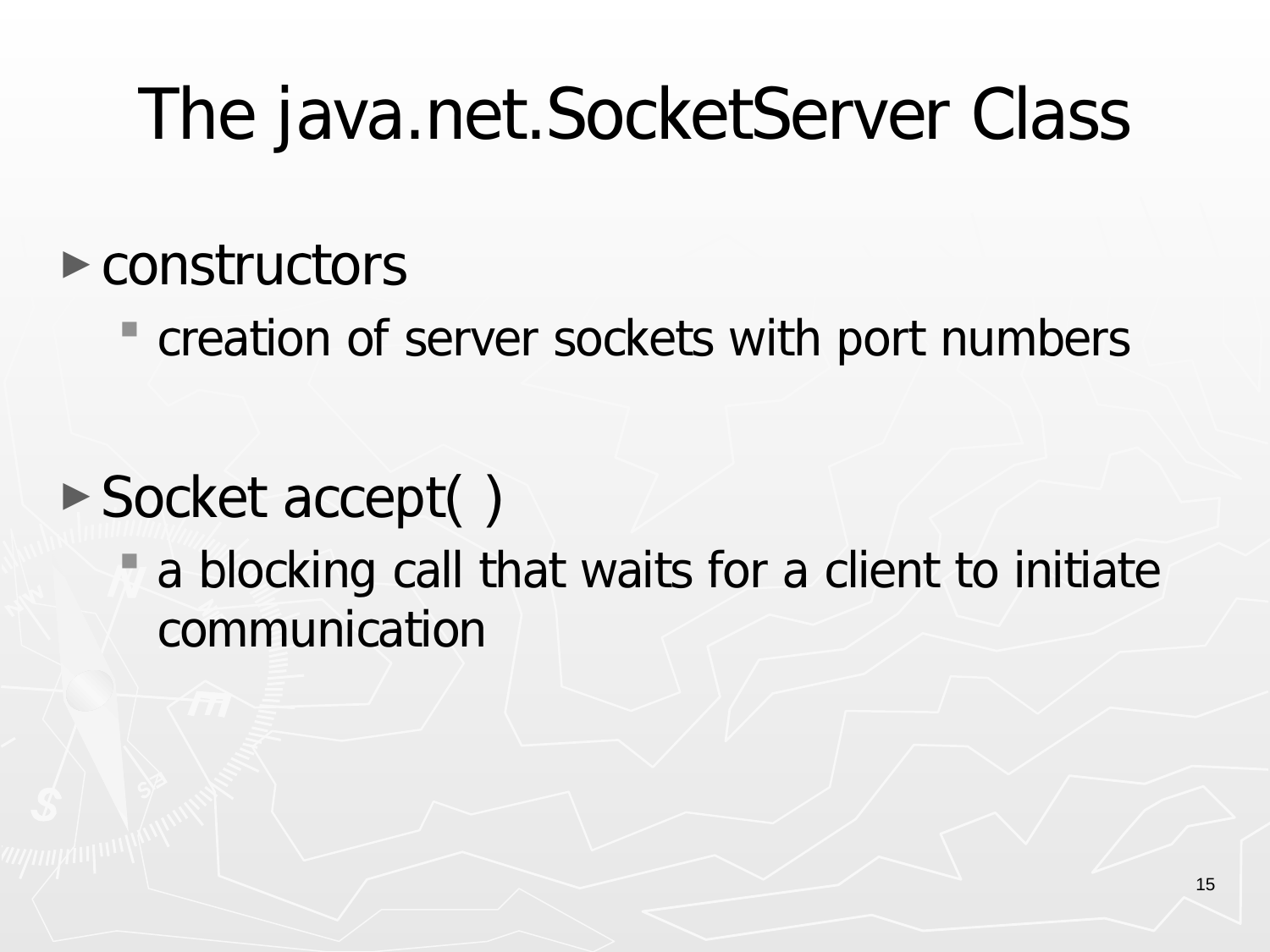

# The java.net.SocketServer Class
constructors
creation of server sockets with port numbers

Socket accept( )
a blocking call that waits for a client to initiate communication

15